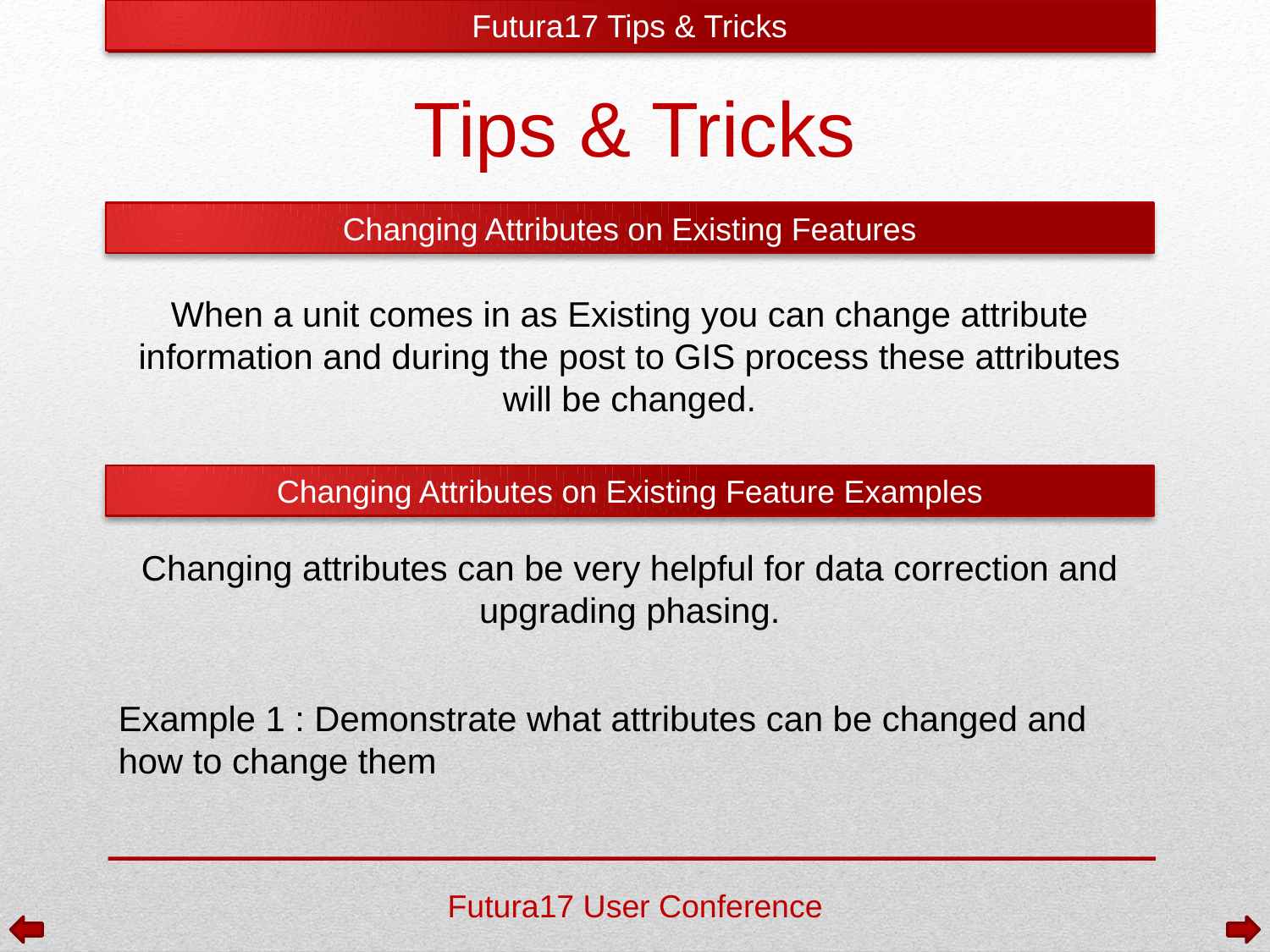

Futura17 Tips & Tricks
Tips & Tricks
Changing Attributes on Existing Features
When a unit comes in as Existing you can change attribute information and during the post to GIS process these attributes will be changed.
Changing Attributes on Existing Feature Examples
Changing attributes can be very helpful for data correction and upgrading phasing.
Example 1 : Demonstrate what attributes can be changed and how to change them
Futura17 User Conference